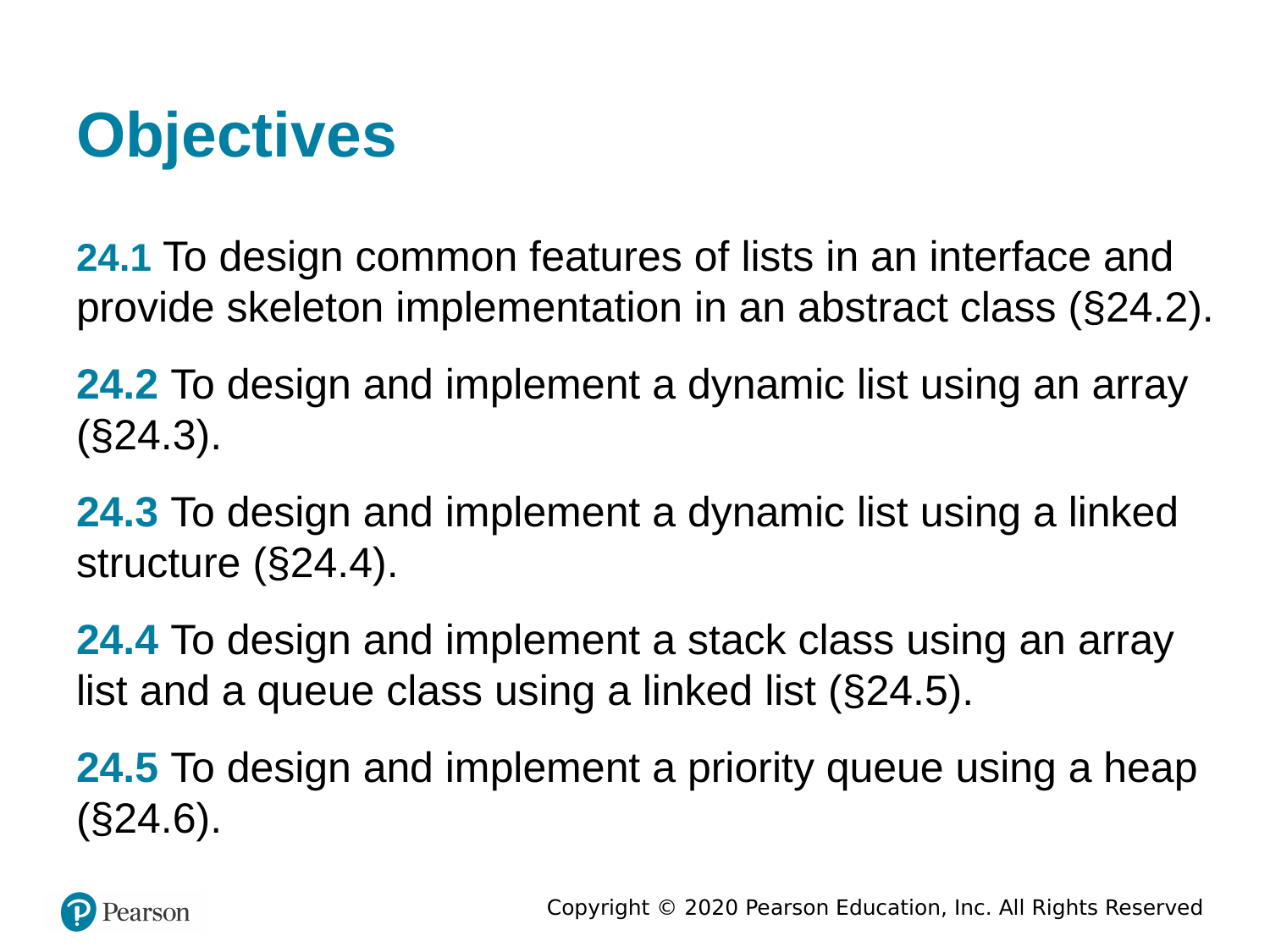

# Objectives
24.1 To design common features of lists in an interface and provide skeleton implementation in an abstract class (§24.2).
24.2 To design and implement a dynamic list using an array (§24.3).
24.3 To design and implement a dynamic list using a linked structure (§24.4).
24.4 To design and implement a stack class using an array list and a queue class using a linked list (§24.5).
24.5 To design and implement a priority queue using a heap (§24.6).